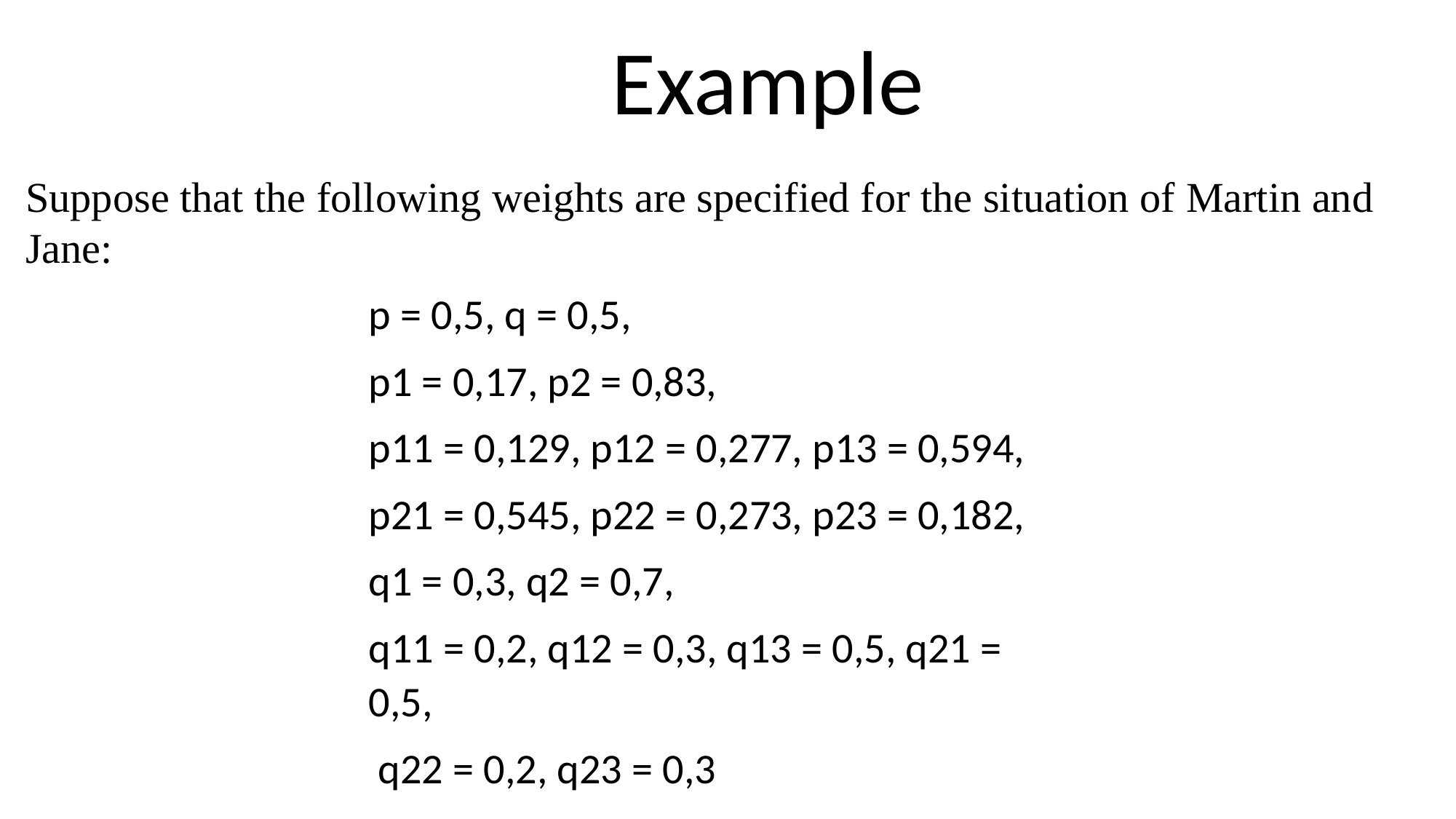

# Example
Suppose that the following weights are specified for the situation of Martin and Jane:
p = 0,5, q = 0,5,
p1 = 0,17, p2 = 0,83,
p11 = 0,129, p12 = 0,277, p13 = 0,594,
p21 = 0,545, p22 = 0,273, p23 = 0,182,
q1 = 0,3, q2 = 0,7,
q11 = 0,2, q12 = 0,3, q13 = 0,5, q21 = 0,5,
 q22 = 0,2, q23 = 0,3